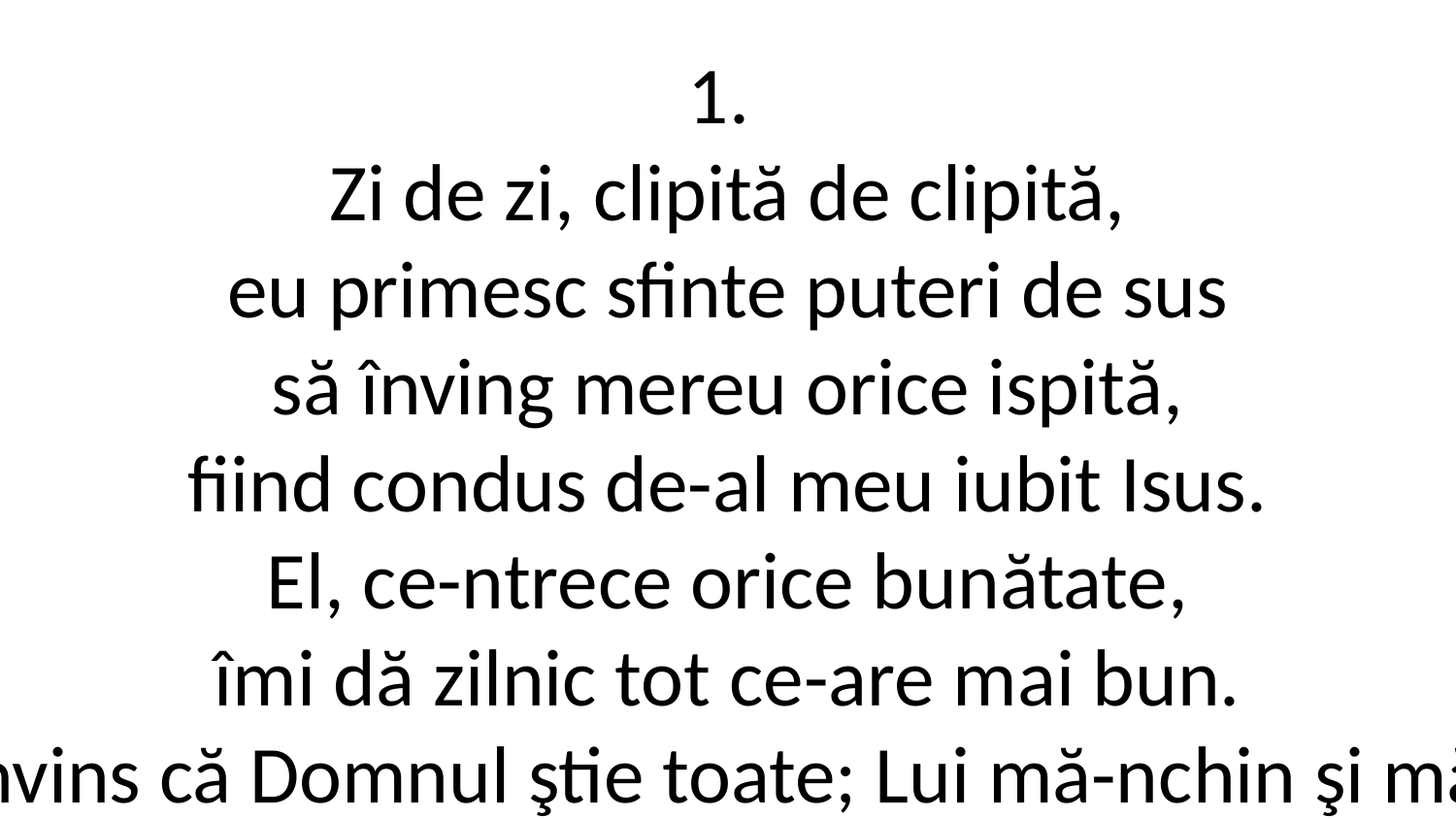

1.
Zi de zi, clipită de clipită,
eu primesc sfinte puteri de sus
să înving mereu orice ispită,
fiind condus de-al meu iubit Isus.
El, ce-ntrece orice bunătate,
îmi dă zilnic tot ce-are mai bun.
Sunt convins că Domnul ştie toate; Lui mă-nchin şi mă supun.